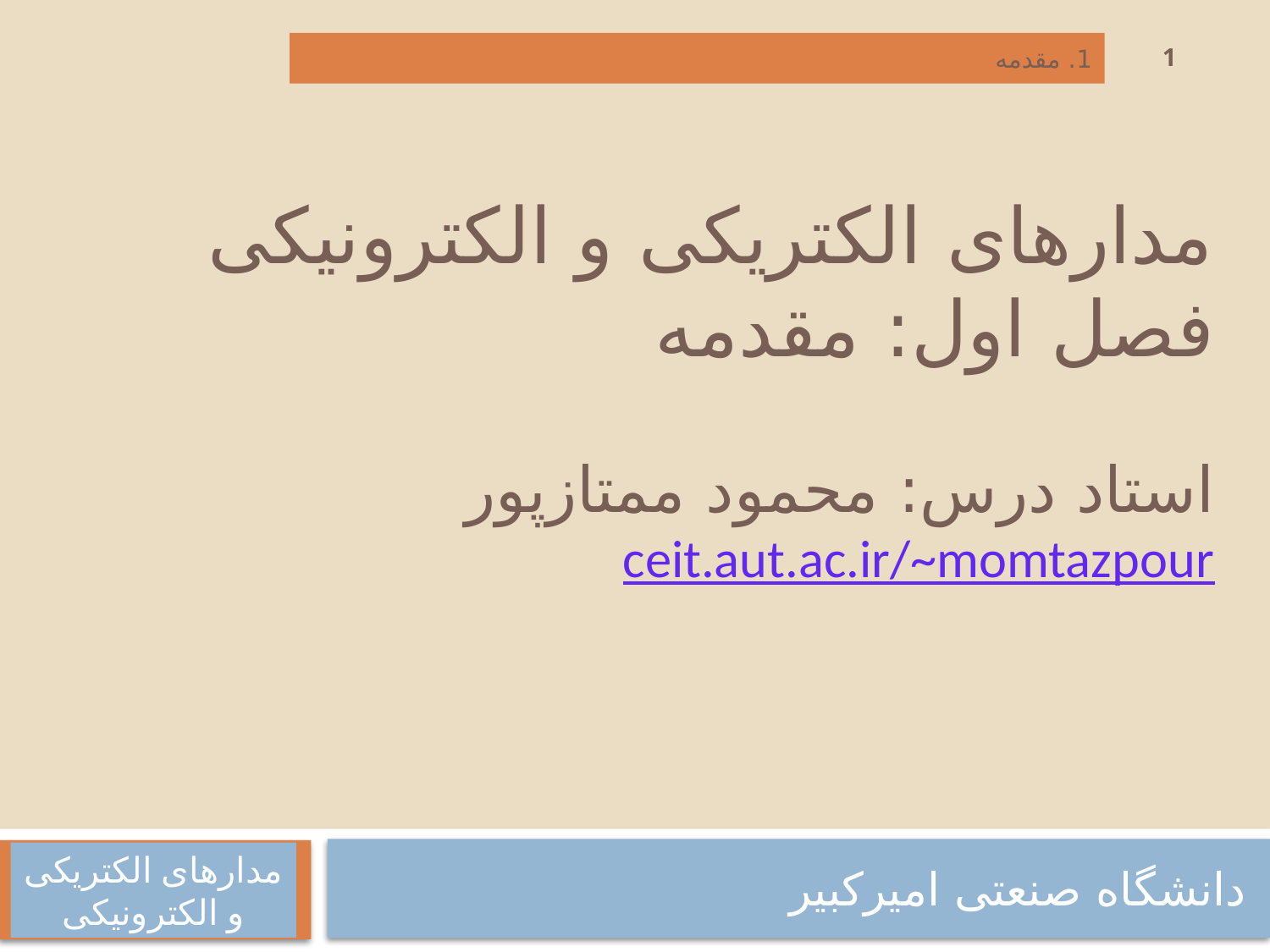

1
1. مقدمه
# مدارهای الکتریکی و الکترونیکی فصل اول: مقدمه استاد درس: محمود ممتازپور ceit.aut.ac.ir/~momtazpour
دانشگاه صنعتی امیرکبیر
مدارهای الکتریکی و الکترونیکی